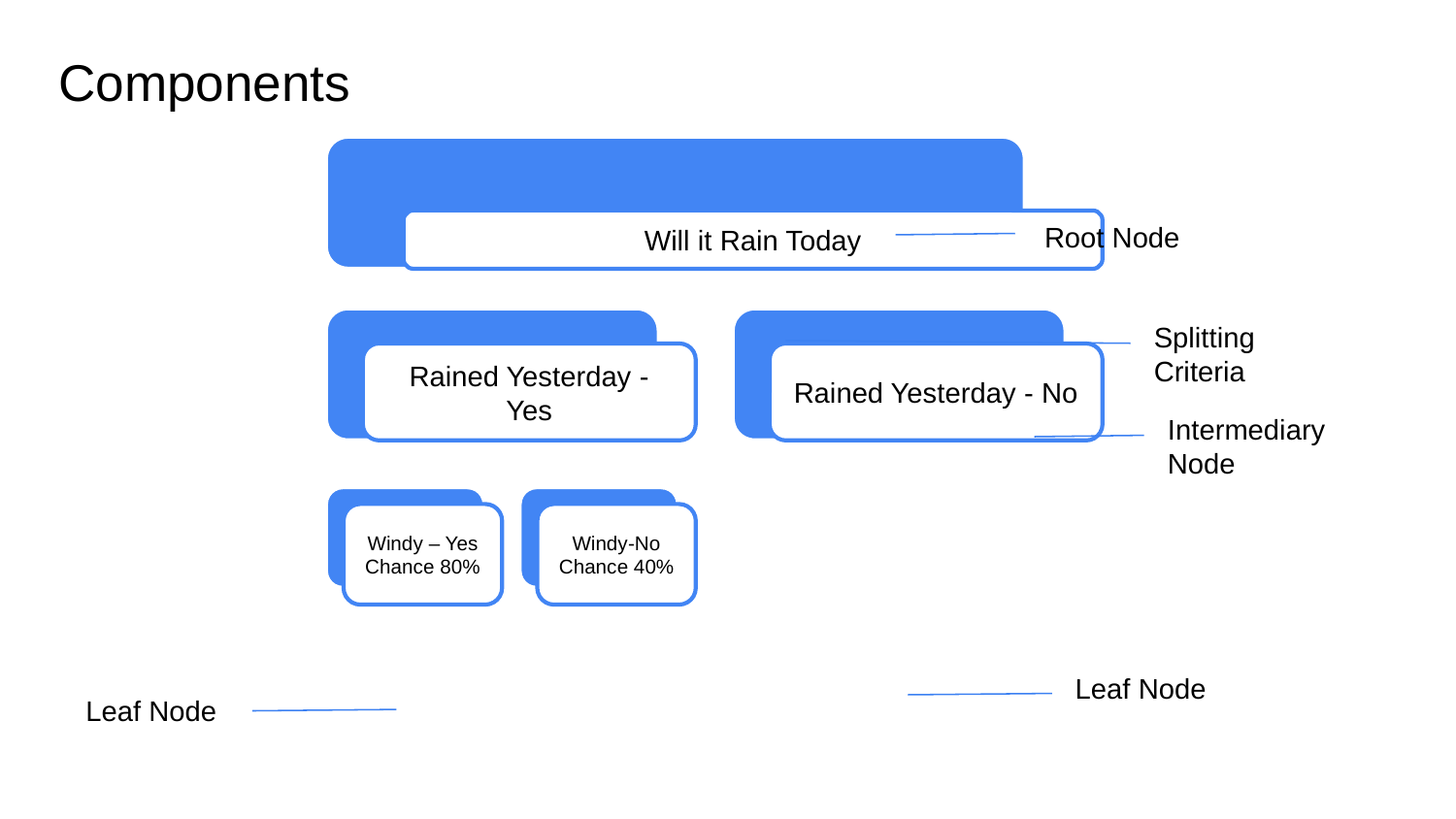

# Components
Rained Yesterday - No
Windy-No
Chance 40%
Windy – Yes Chance 80%
Rained Yesterday - Yes
Will it Rain Today

Root Node
Splitting Criteria
IntermediaryNode
Leaf Node
Leaf Node